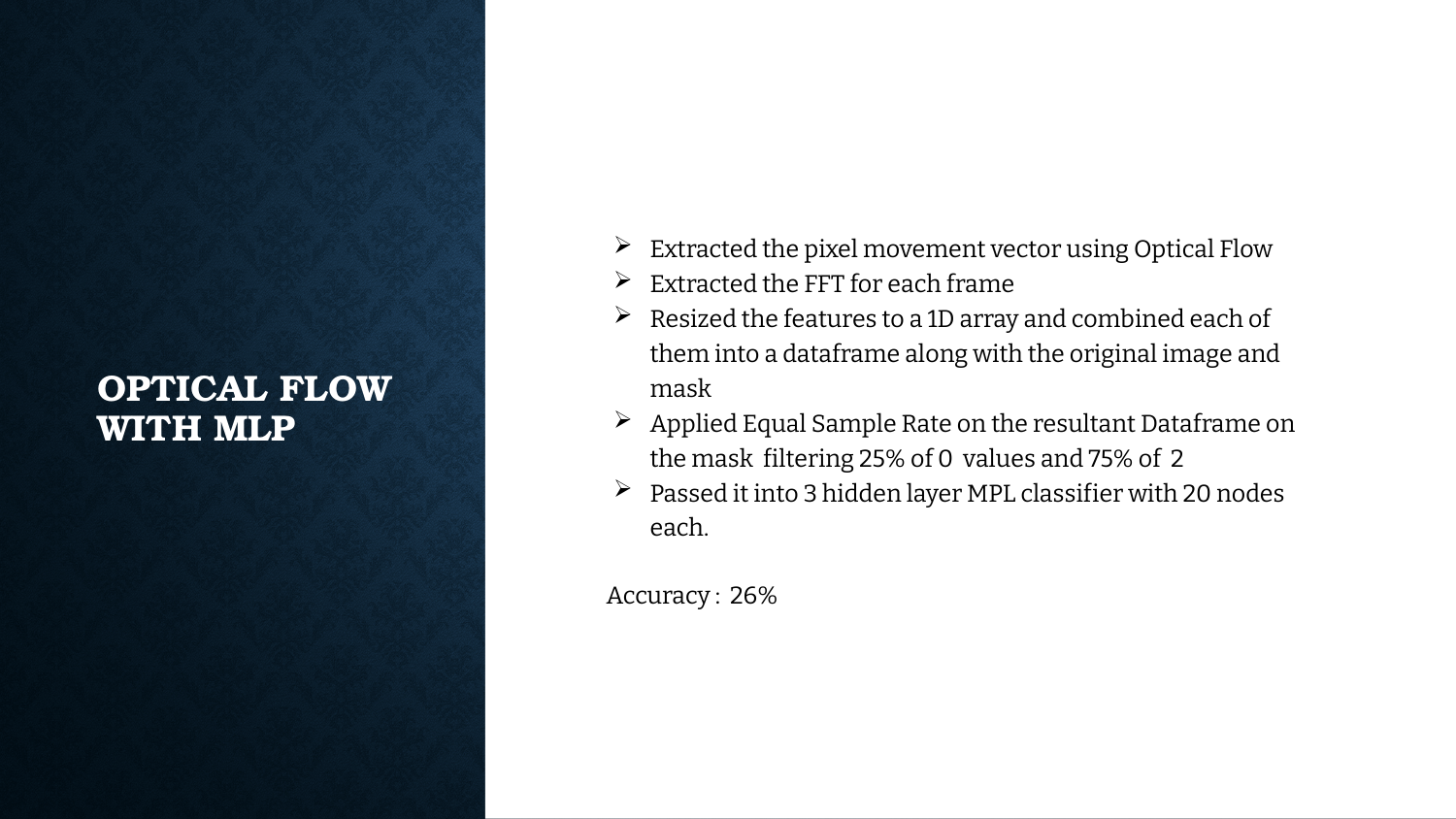

# Optical Flow with MLP
Extracted the pixel movement vector using Optical Flow
Extracted the FFT for each frame
Resized the features to a 1D array and combined each of them into a dataframe along with the original image and mask
Applied Equal Sample Rate on the resultant Dataframe on the mask  filtering 25% of 0  values and 75% of  2
Passed it into 3 hidden layer MPL classifier with 20 nodes each.
      Accuracy :  26%